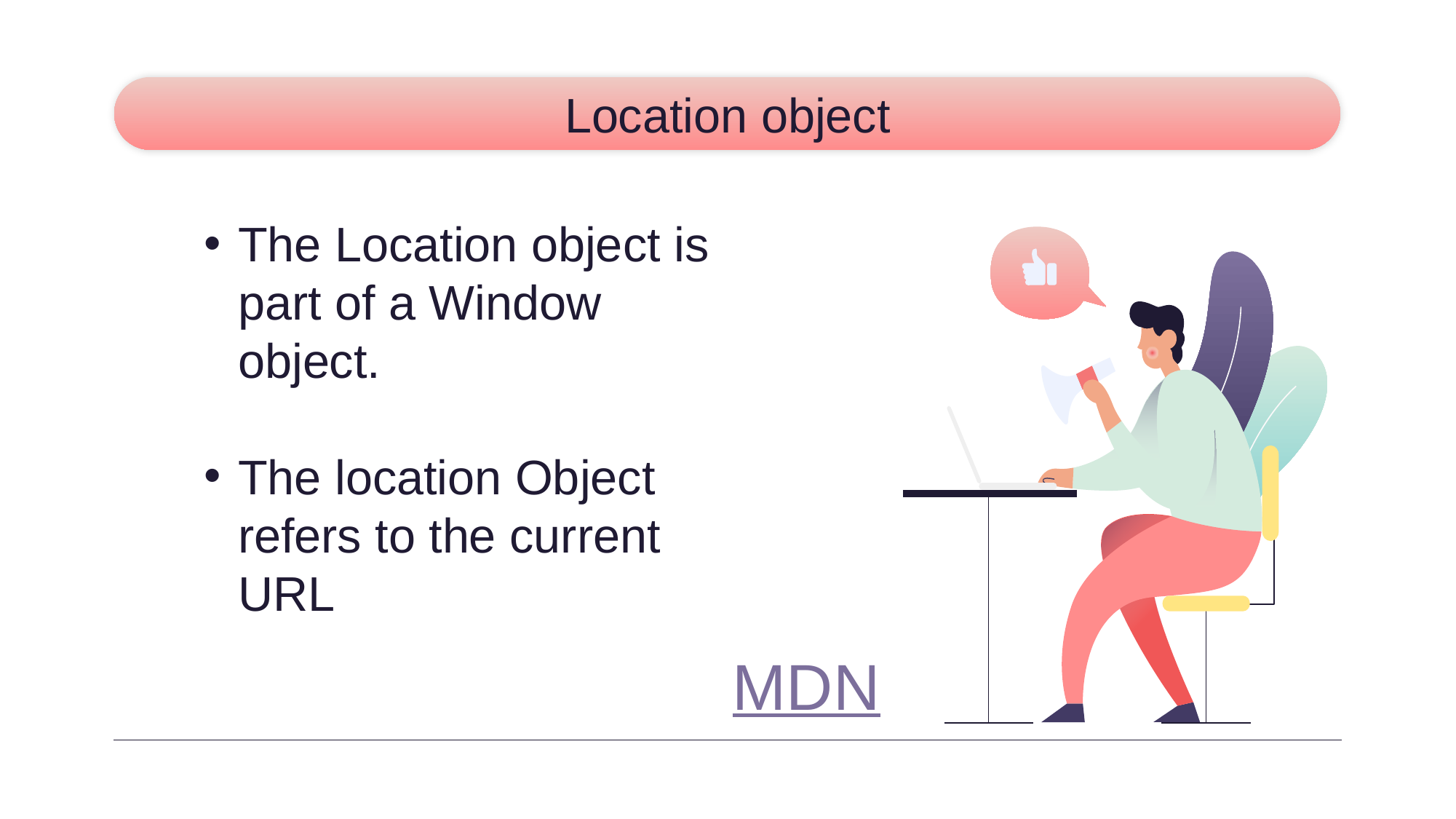

# Location object
The Location object is part of a Window object.

The location Object refers to the current URL

MDN